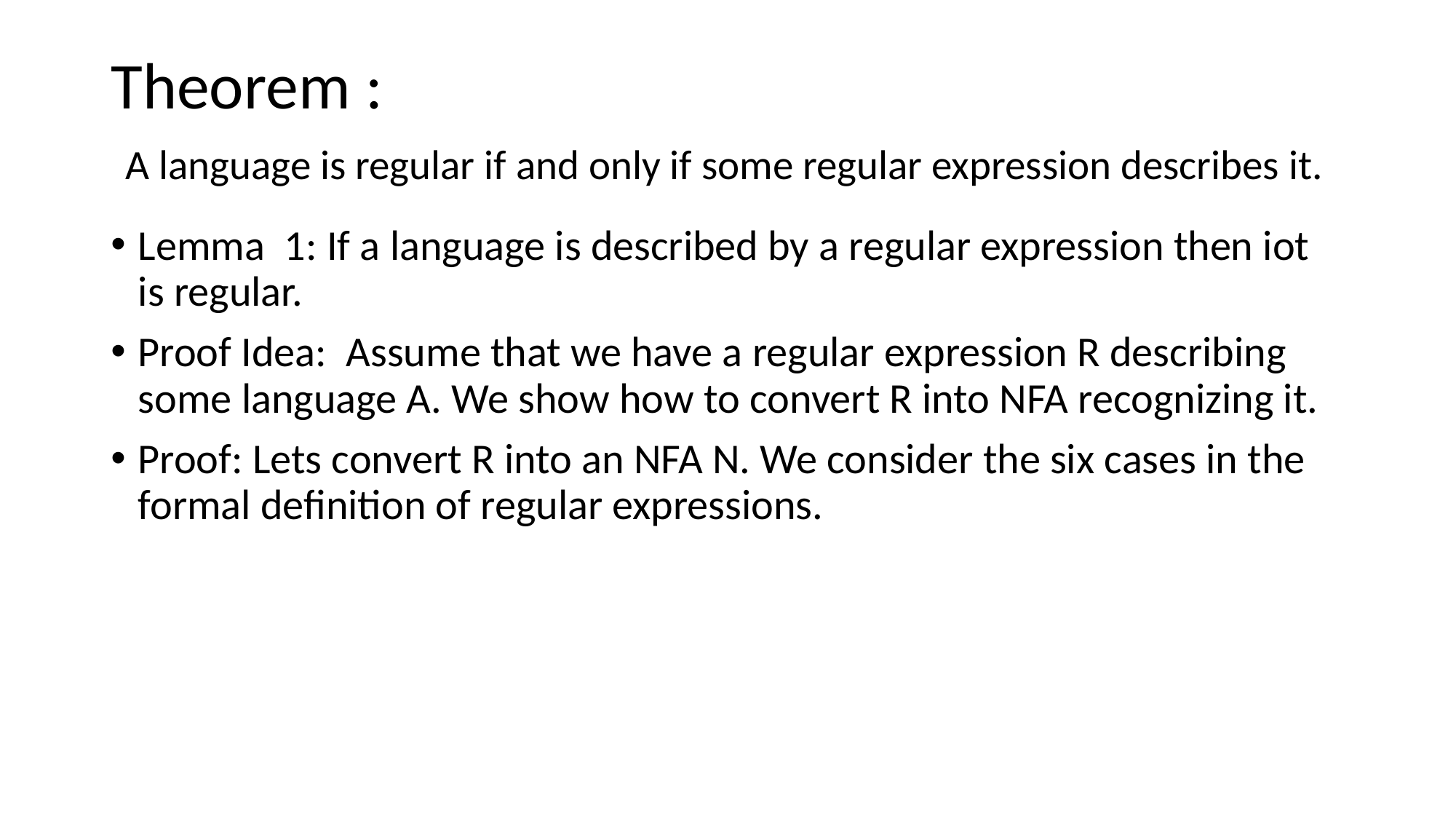

# Theorem : A language is regular if and only if some regular expression describes it.
Lemma  1: If a language is described by a regular expression then iot is regular.
Proof Idea:  Assume that we have a regular expression R describing  some language A. We show how to convert R into NFA recognizing it.
Proof: Lets convert R into an NFA N. We consider the six cases in the formal definition of regular expressions.